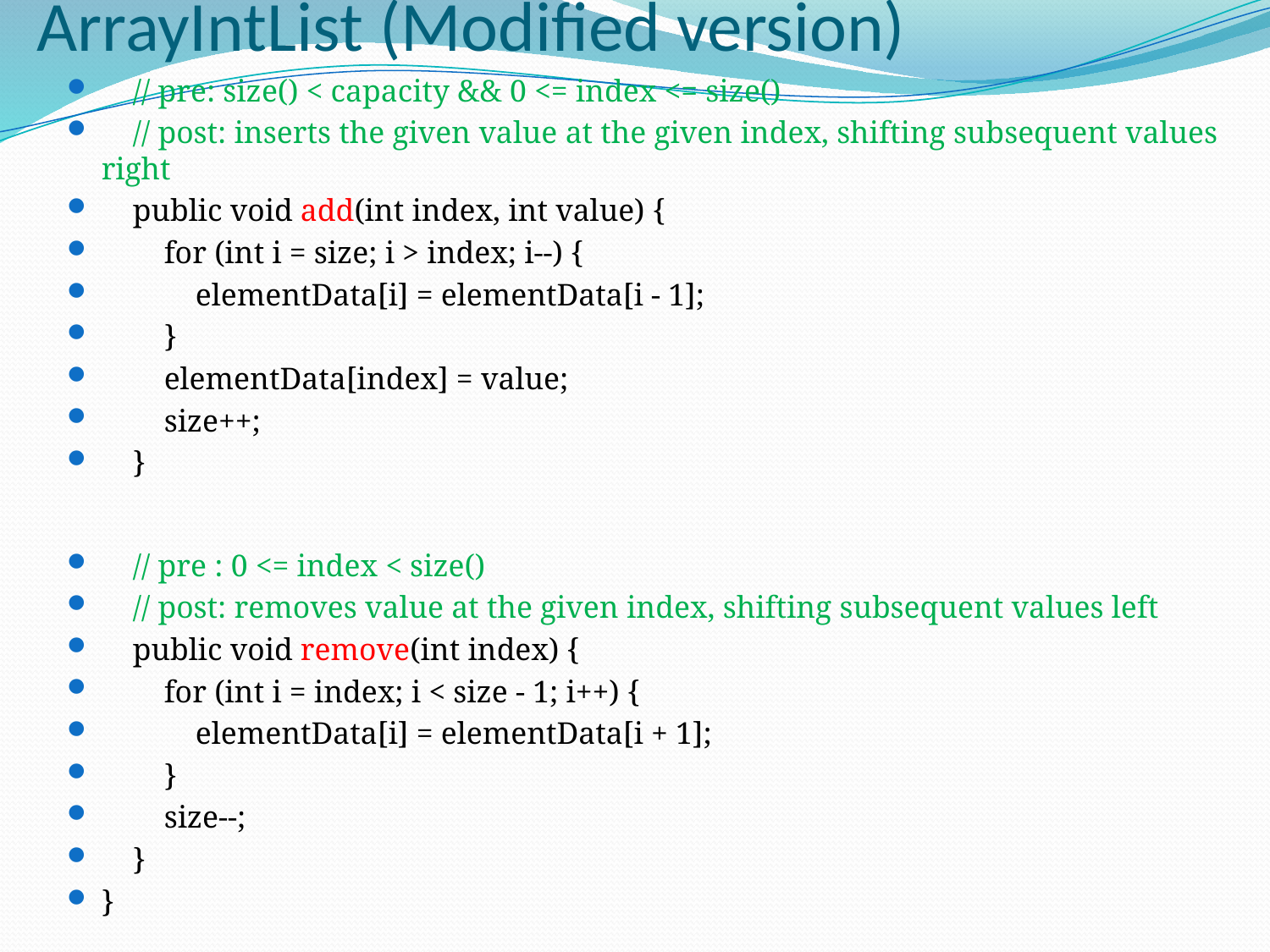

# ArrayIntList (Modified version)
    // pre: size() < capacity && 0 <= index <= size()
    // post: inserts the given value at the given index, shifting subsequent values right
    public void add(int index, int value) {
        for (int i = size; i > index; i--) {
            elementData[i] = elementData[i - 1];
        }
        elementData[index] = value;
        size++;
    }

    // pre : 0 <= index < size()
    // post: removes value at the given index, shifting subsequent values left
    public void remove(int index) {
        for (int i = index; i < size - 1; i++) {
            elementData[i] = elementData[i + 1];
        }
        size--;
    }
}